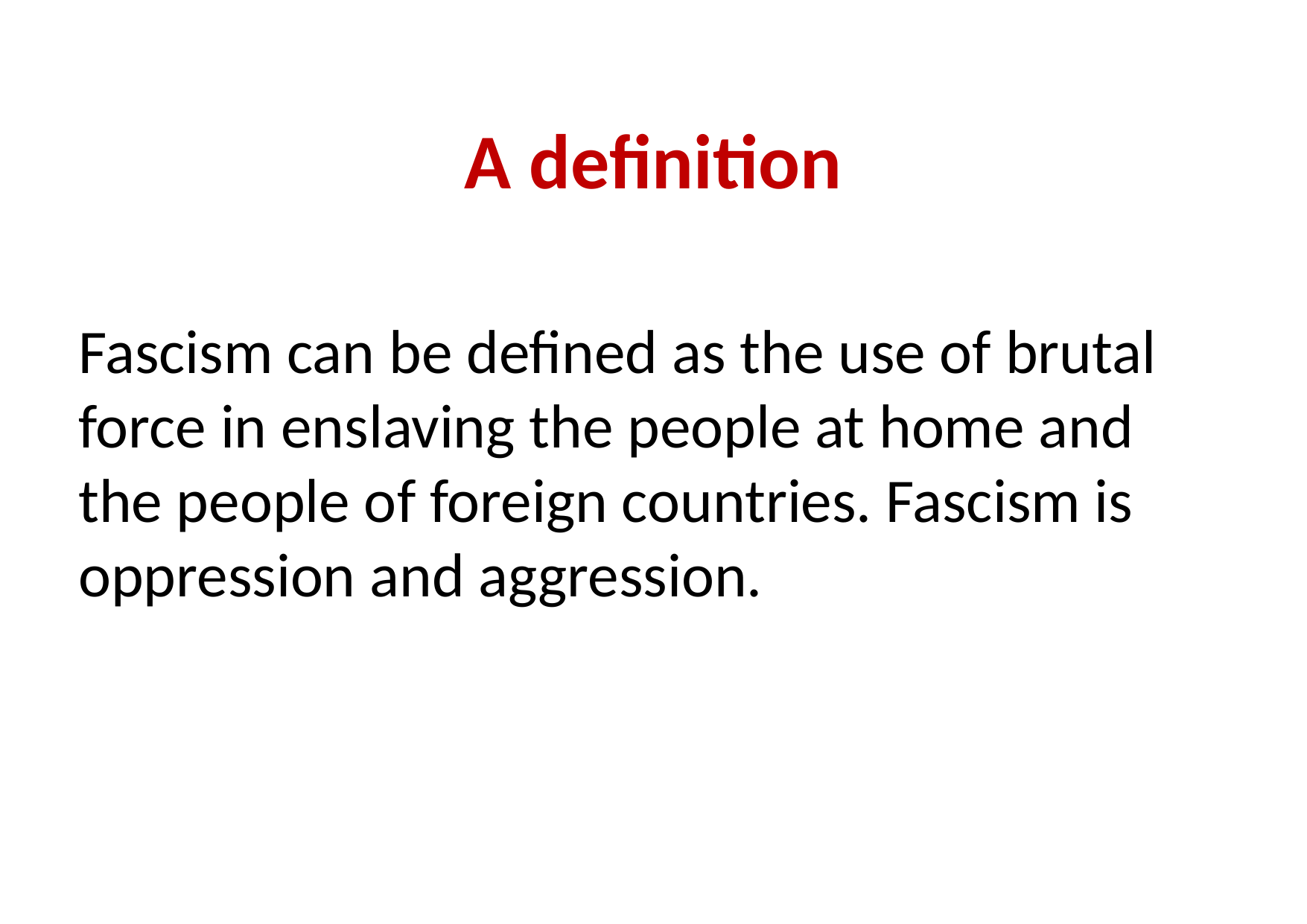

# A definition
Fascism can be defined as the use of brutal force in enslaving the people at home and the people of foreign countries. Fascism is oppression and aggression.